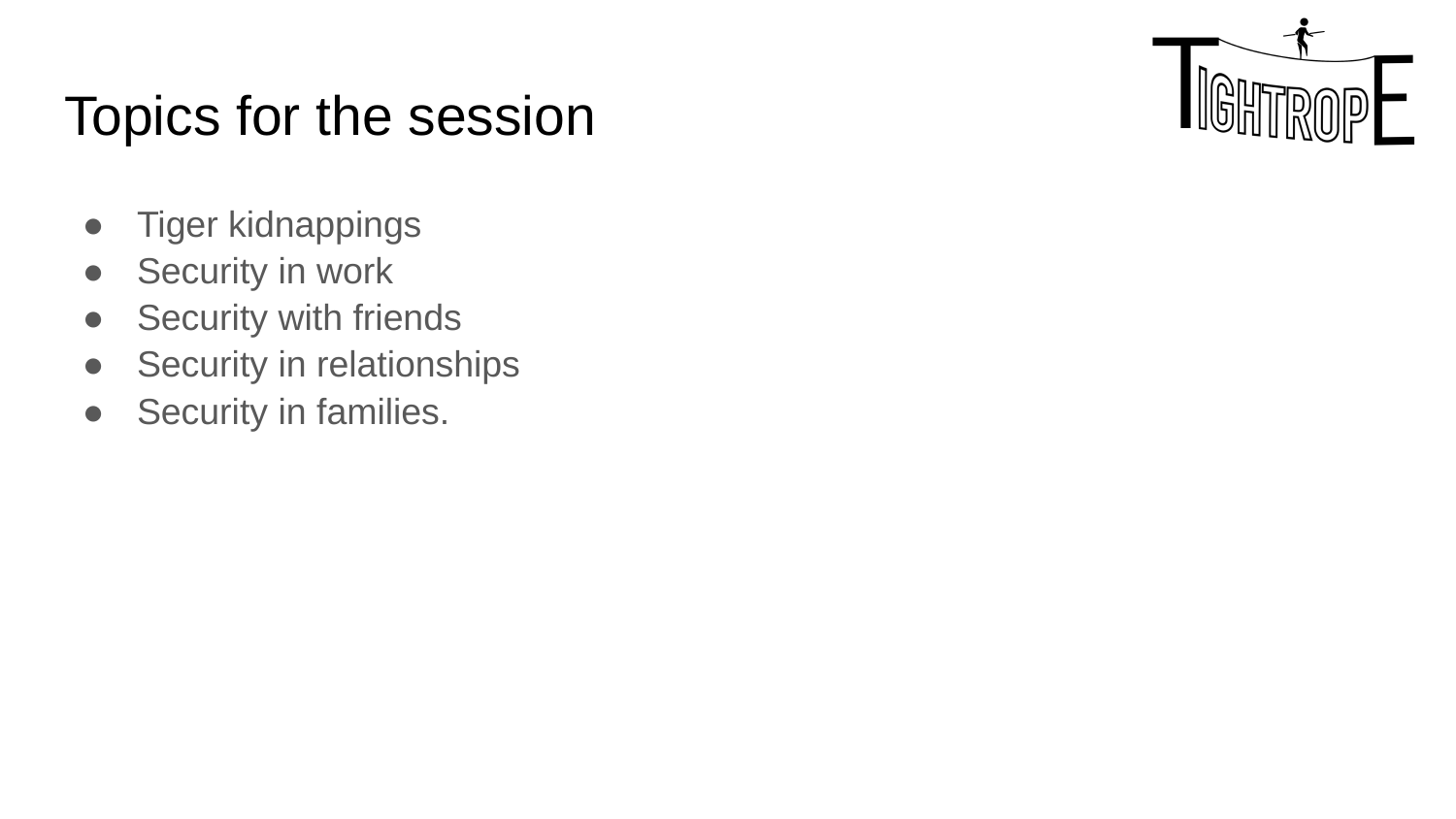

# Topics for the session
Tiger kidnappings
Security in work
Security with friends
Security in relationships
Security in families.